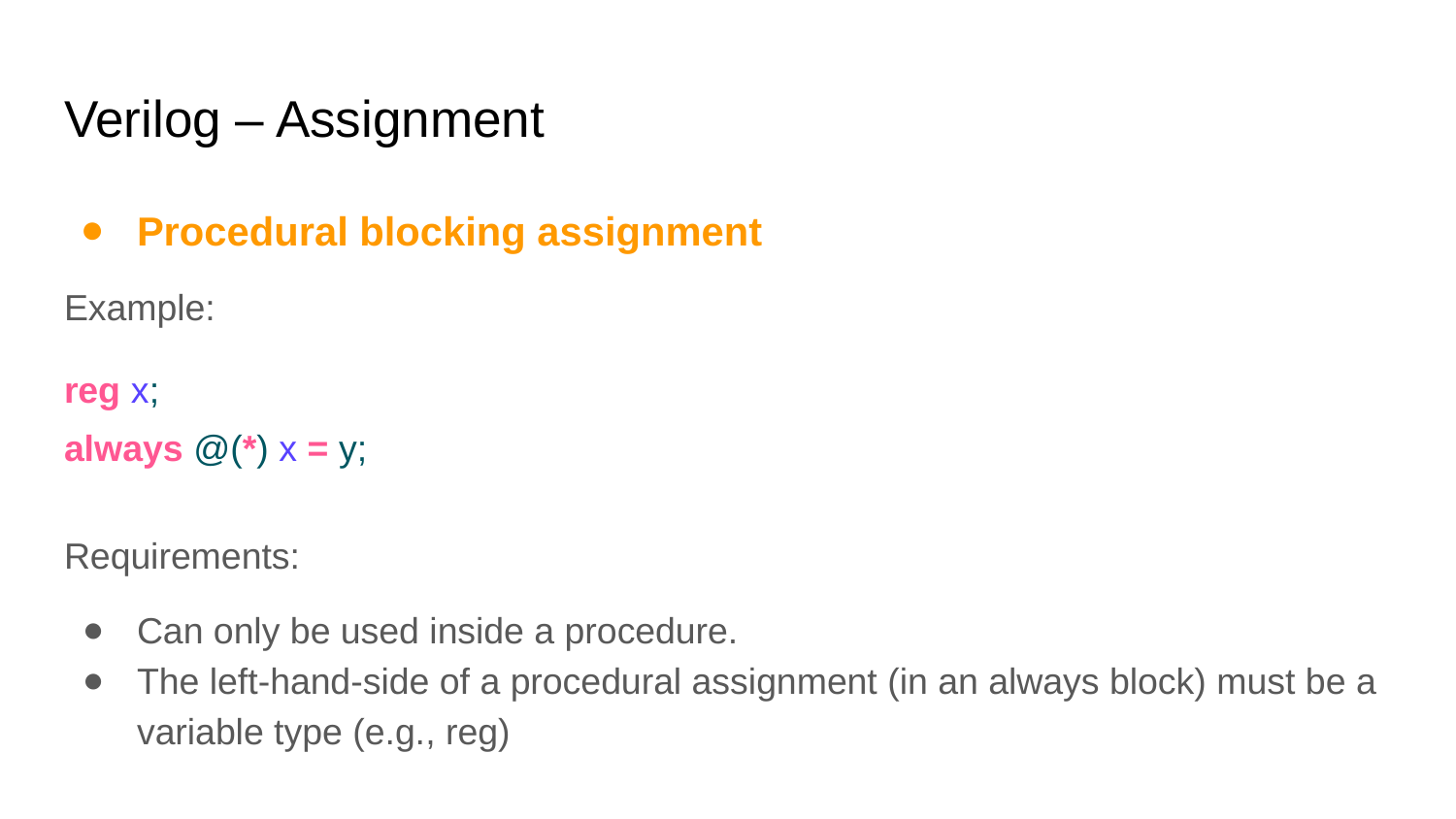

# Verilog – Assignment
Procedural blocking assignment
Example:
reg x;
always @(*) x = y;

Requirements:
Can only be used inside a procedure.
The left-hand-side of a procedural assignment (in an always block) must be a variable type (e.g., reg)